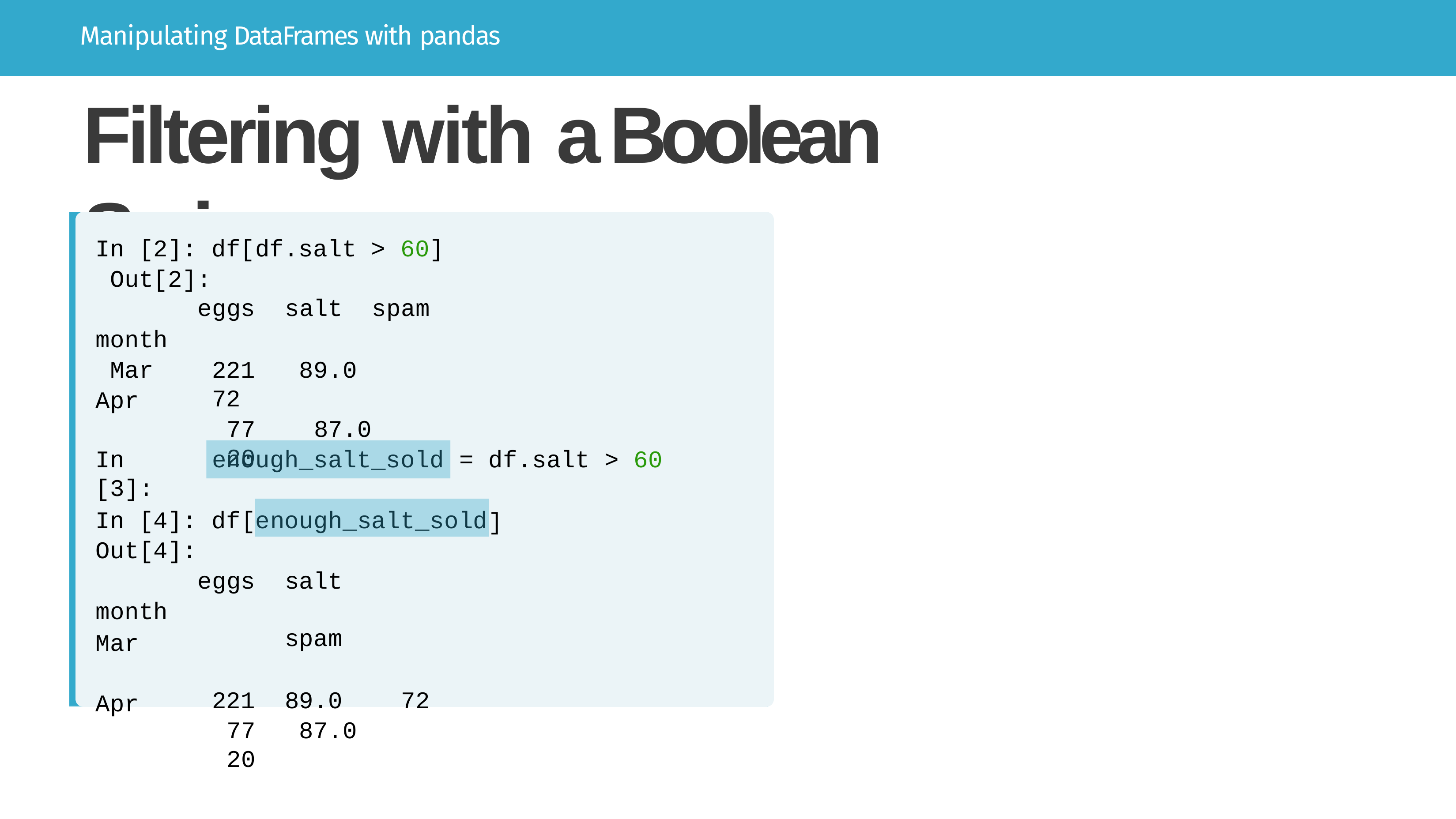

# Manipulating DataFrames with pandas
Filtering with a Boolean Series

In [2]: df[df.salt > 60]  Out[2]:
eggs	salt	spam

221	89.0	72
77	87.0	20
month  Mar  Apr
In [3]:

enough_salt_sold
= df.salt > 60

]

[enough_salt_sold
In [4]: df
Out[4]:
eggs
month
salt	spam

221	89.0	72
77	87.0	20
Mar  Apr